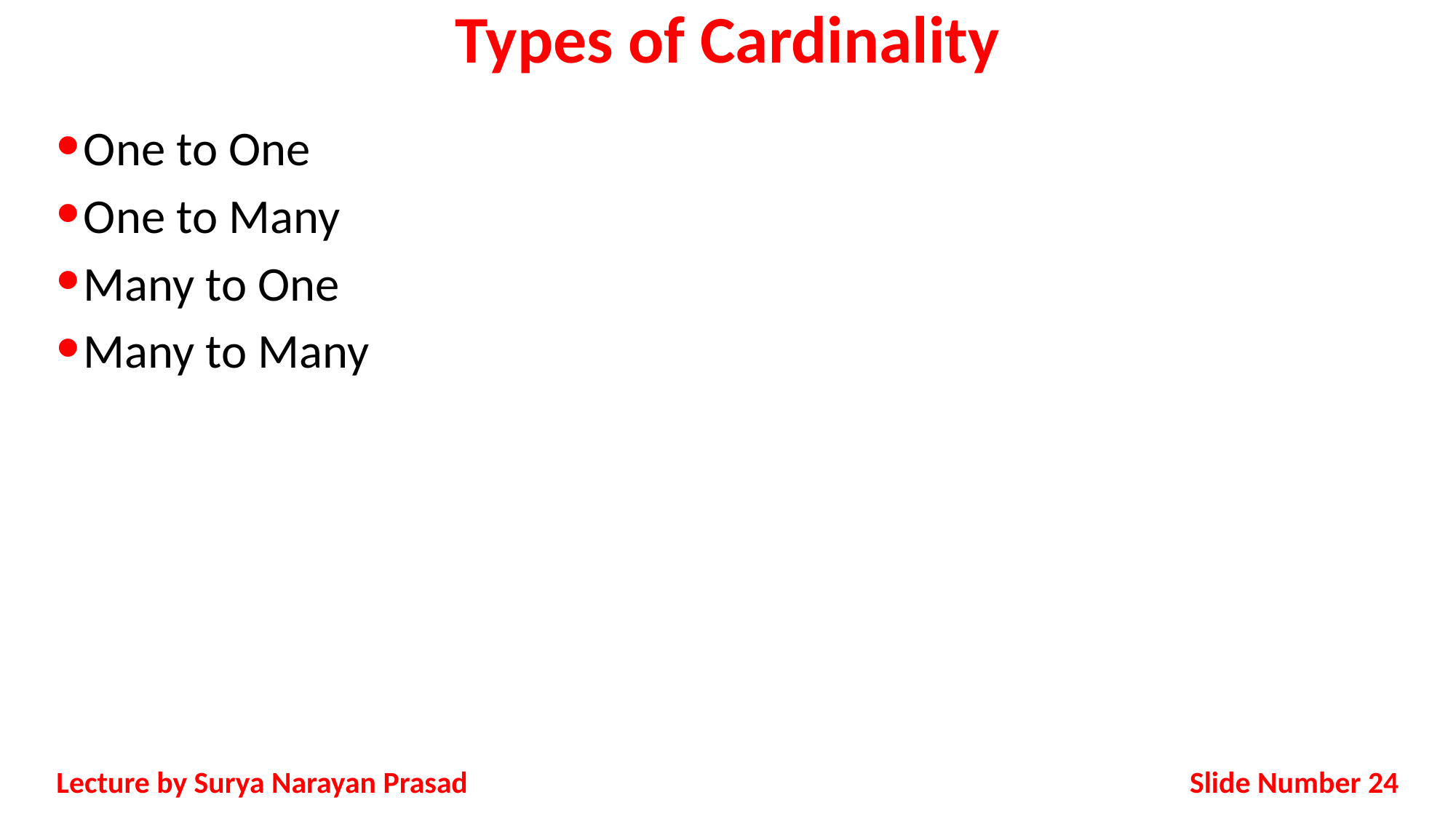

# Types of Cardinality
One to One
One to Many
Many to One
Many to Many
Slide Number 24
Lecture by Surya Narayan Prasad